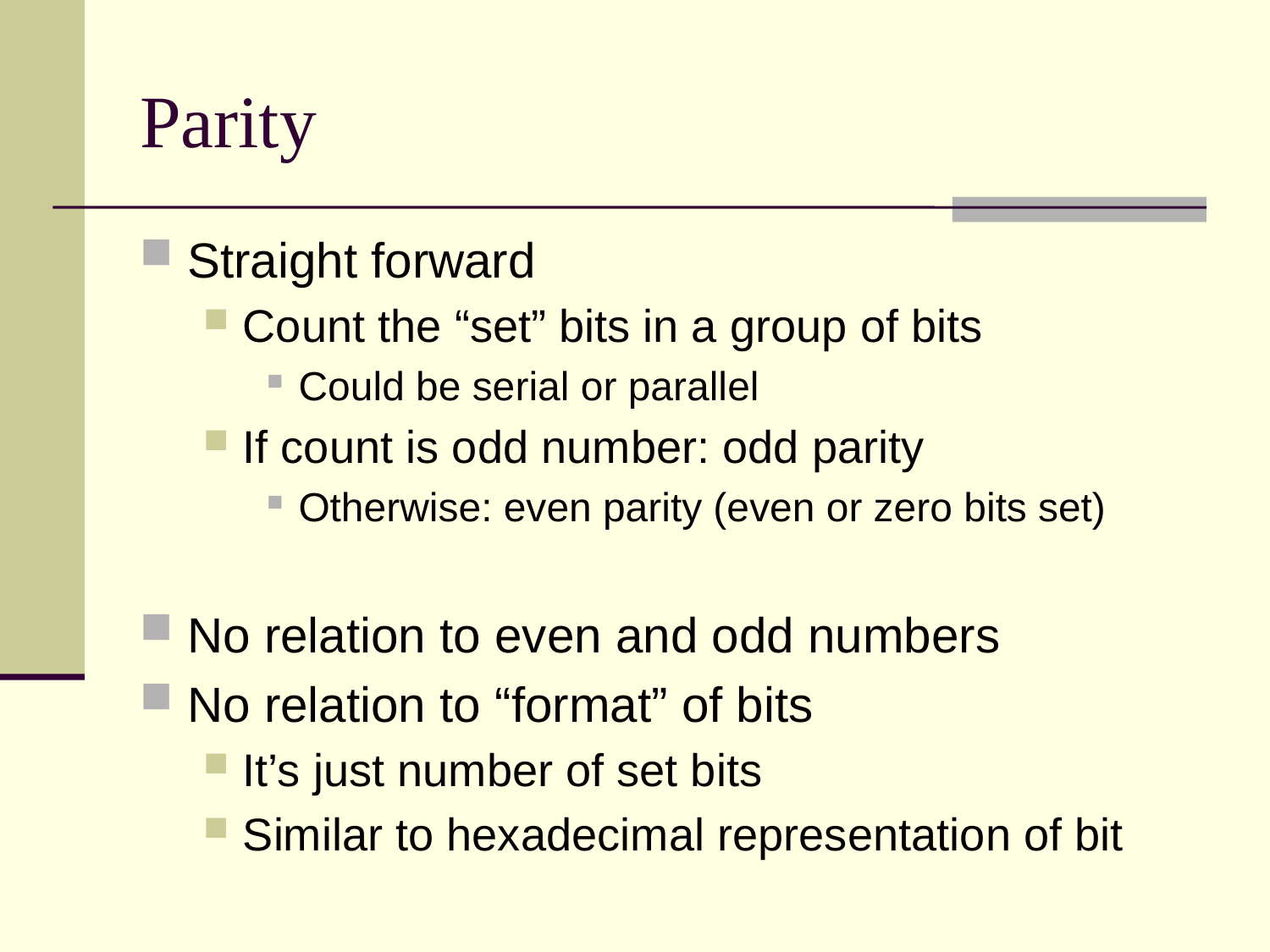

# Parity
Straight forward
Count the “set” bits in a group of bits
Could be serial or parallel
If count is odd number: odd parity
Otherwise: even parity (even or zero bits set)

No relation to even and odd numbers
No relation to “format” of bits
It’s just number of set bits
Similar to hexadecimal representation of bit